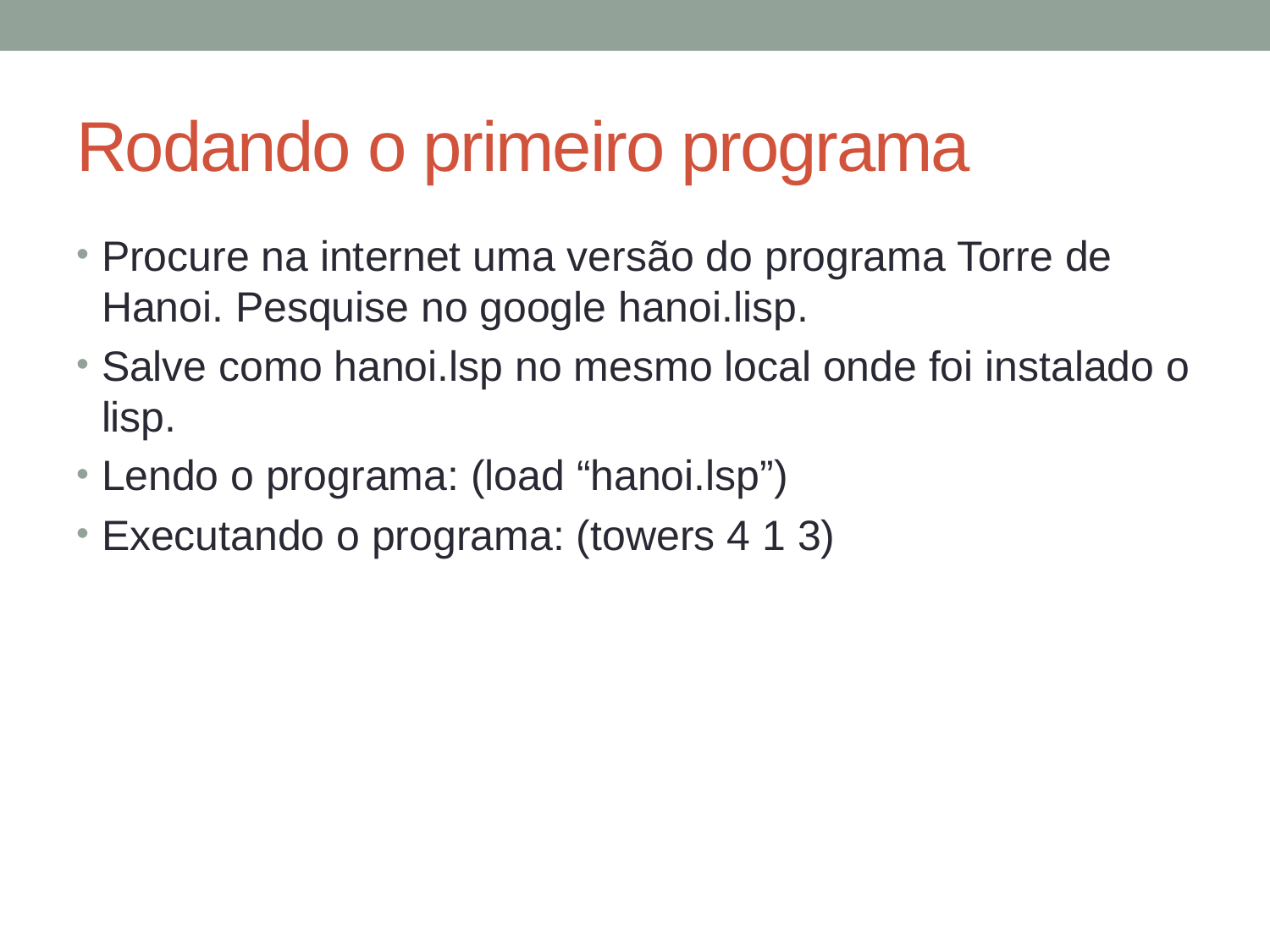

# Rodando o primeiro programa
Procure na internet uma versão do programa Torre de Hanoi. Pesquise no google hanoi.lisp.
Salve como hanoi.lsp no mesmo local onde foi instalado o lisp.
Lendo o programa: (load “hanoi.lsp”)
Executando o programa: (towers 4 1 3)